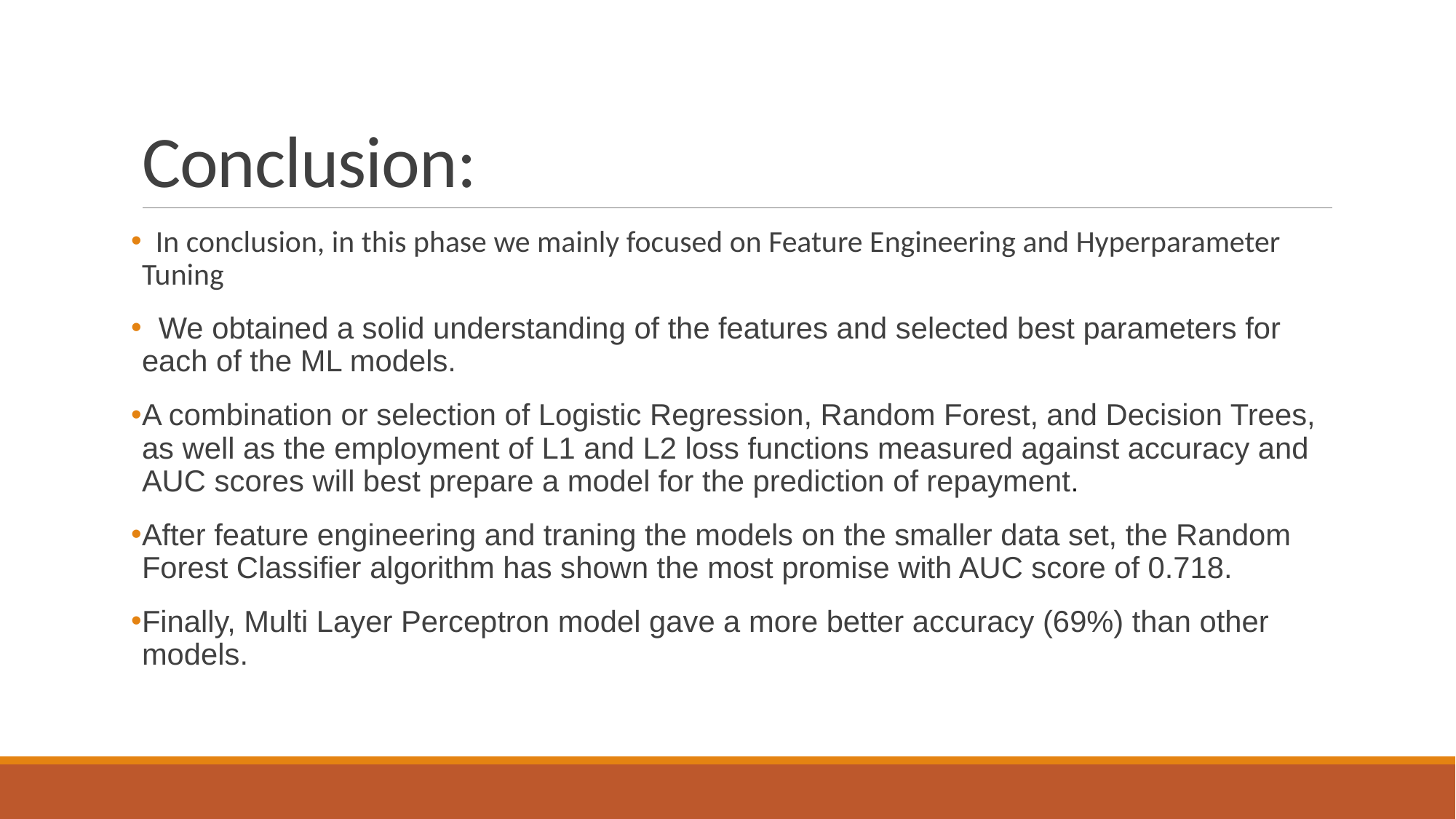

# Conclusion:
  In conclusion, in this phase we mainly focused on Feature Engineering and Hyperparameter Tuning
  We obtained a solid understanding of the features and selected best parameters for each of the ML models.
A combination or selection of Logistic Regression, Random Forest, and Decision Trees, as well as the employment of L1 and L2 loss functions measured against accuracy and AUC scores will best prepare a model for the prediction of repayment.
After feature engineering and traning the models on the smaller data set, the Random Forest Classifier algorithm has shown the most promise with AUC score of 0.718.
Finally, Multi Layer Perceptron model gave a more better accuracy (69%) than other models.